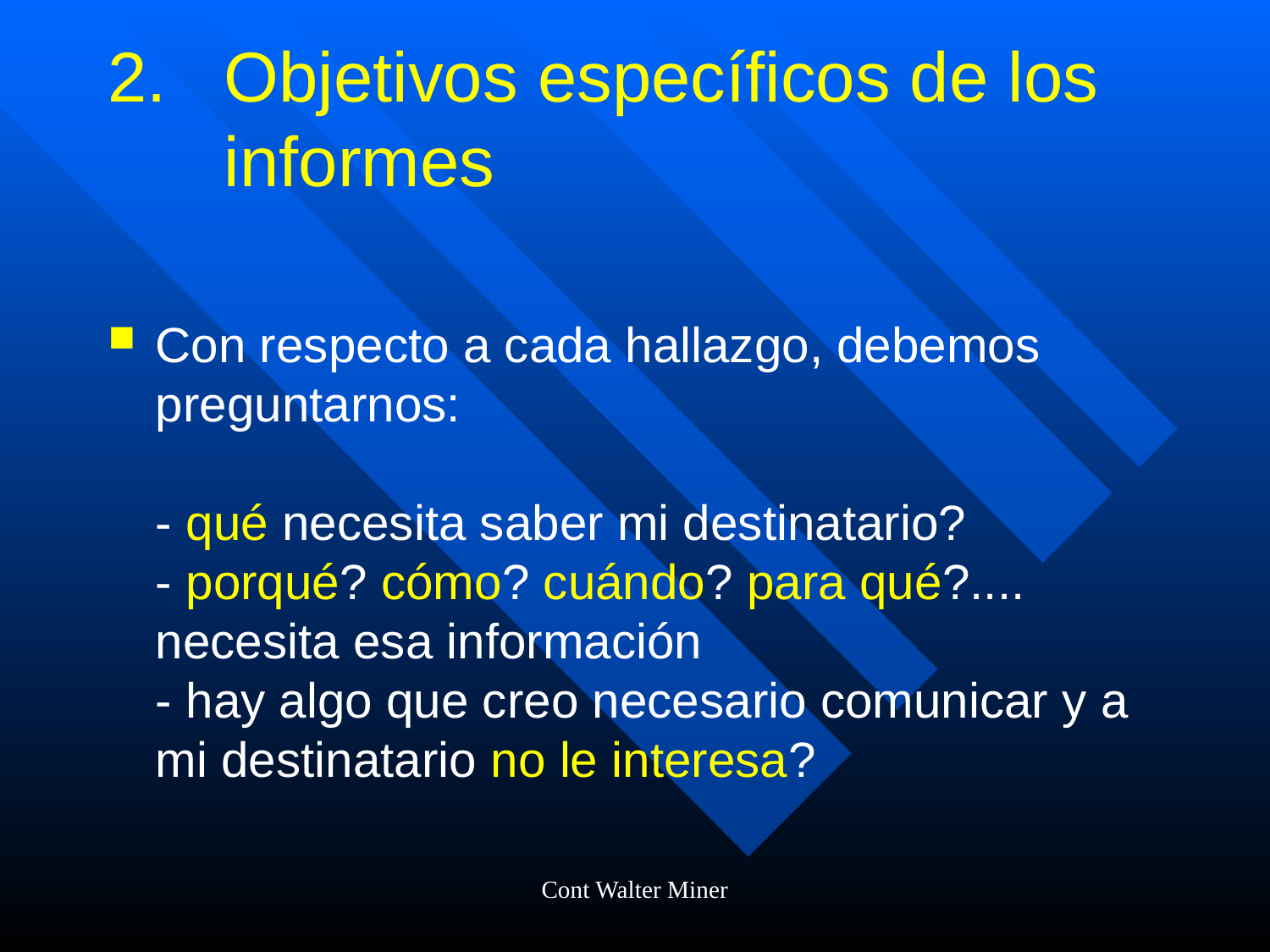

# Objetivos específicos de los informes
Con respecto a cada hallazgo, debemos preguntarnos:
- qué necesita saber mi destinatario?
- porqué? cómo? cuándo? para qué?.... necesita esa información
- hay algo que creo necesario comunicar y a mi destinatario no le interesa?
Cont Walter Miner